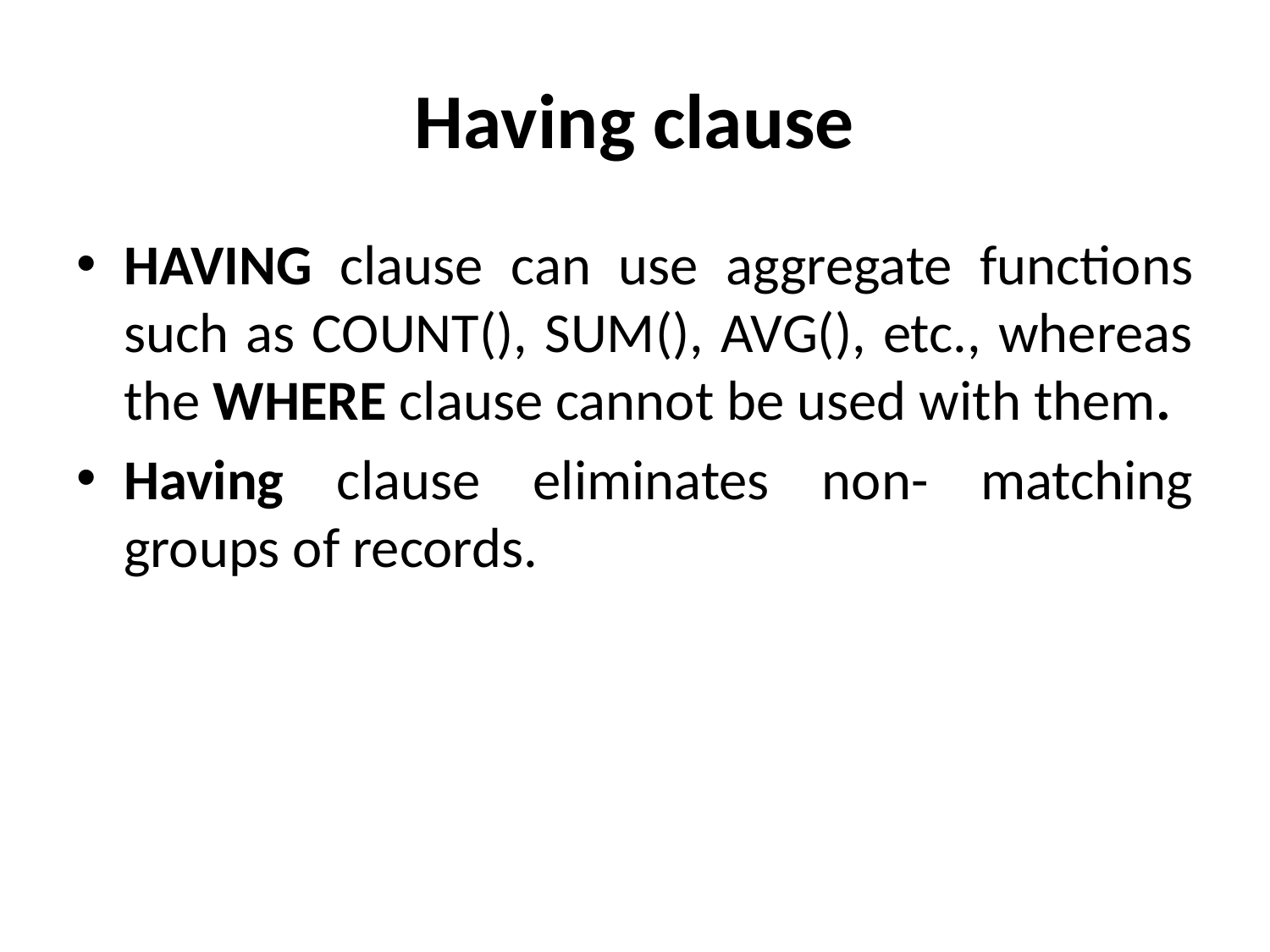

# Having clause
HAVING clause can use aggregate functions such as COUNT(), SUM(), AVG(), etc., whereas the WHERE clause cannot be used with them.
Having clause eliminates non- matching groups of records.